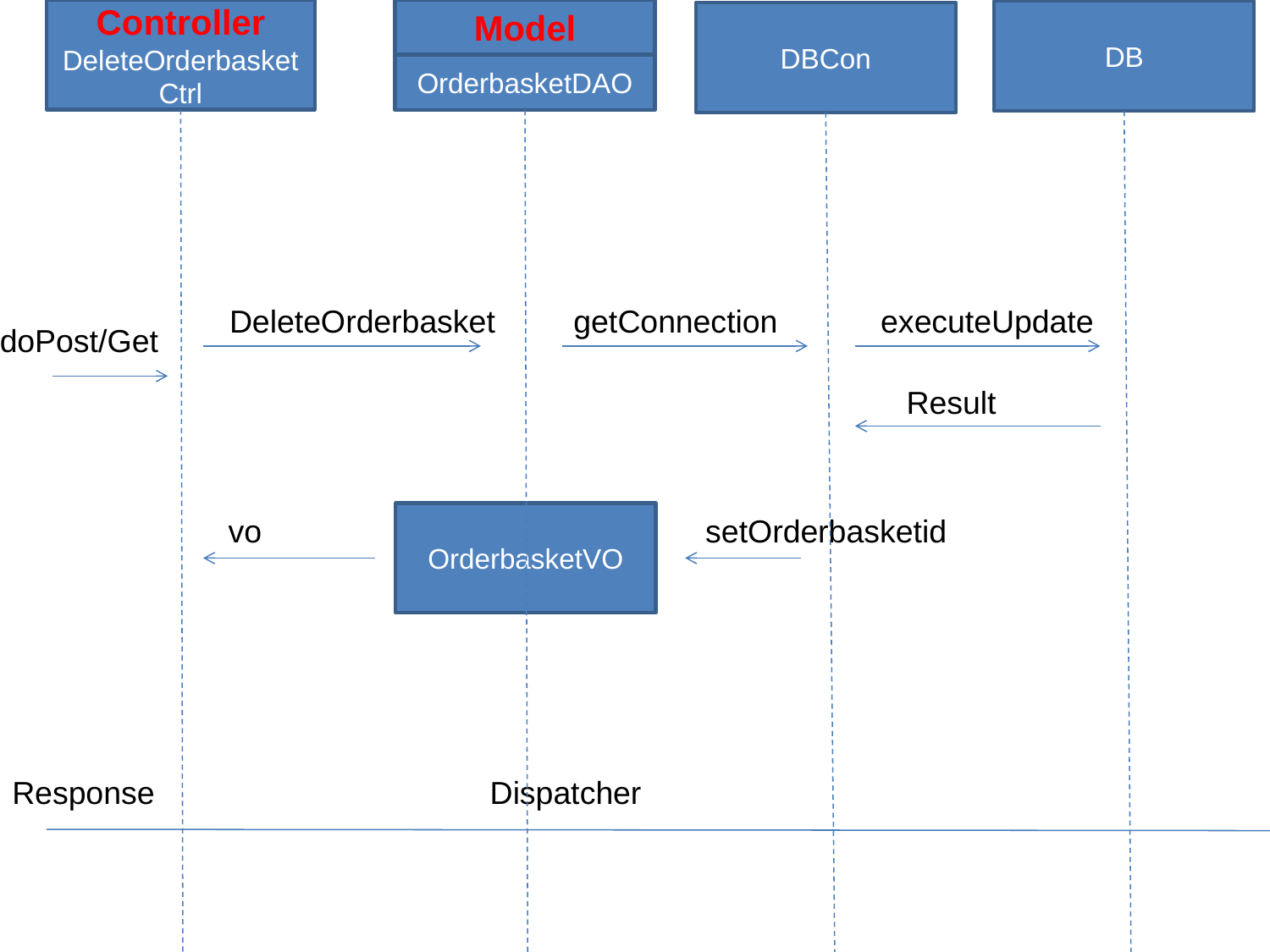

Controller
DeleteOrderbasketCtrl
Model
DB
DBCon
VIEW
deleteOrderbasket.jsp
OrderbasketDAO
DeleteOrderbasket
getConnection
executeUpdate
doPost/Get
Result
OrderbasketVO
vo
setOrderbasketid
Response
Dispatcher